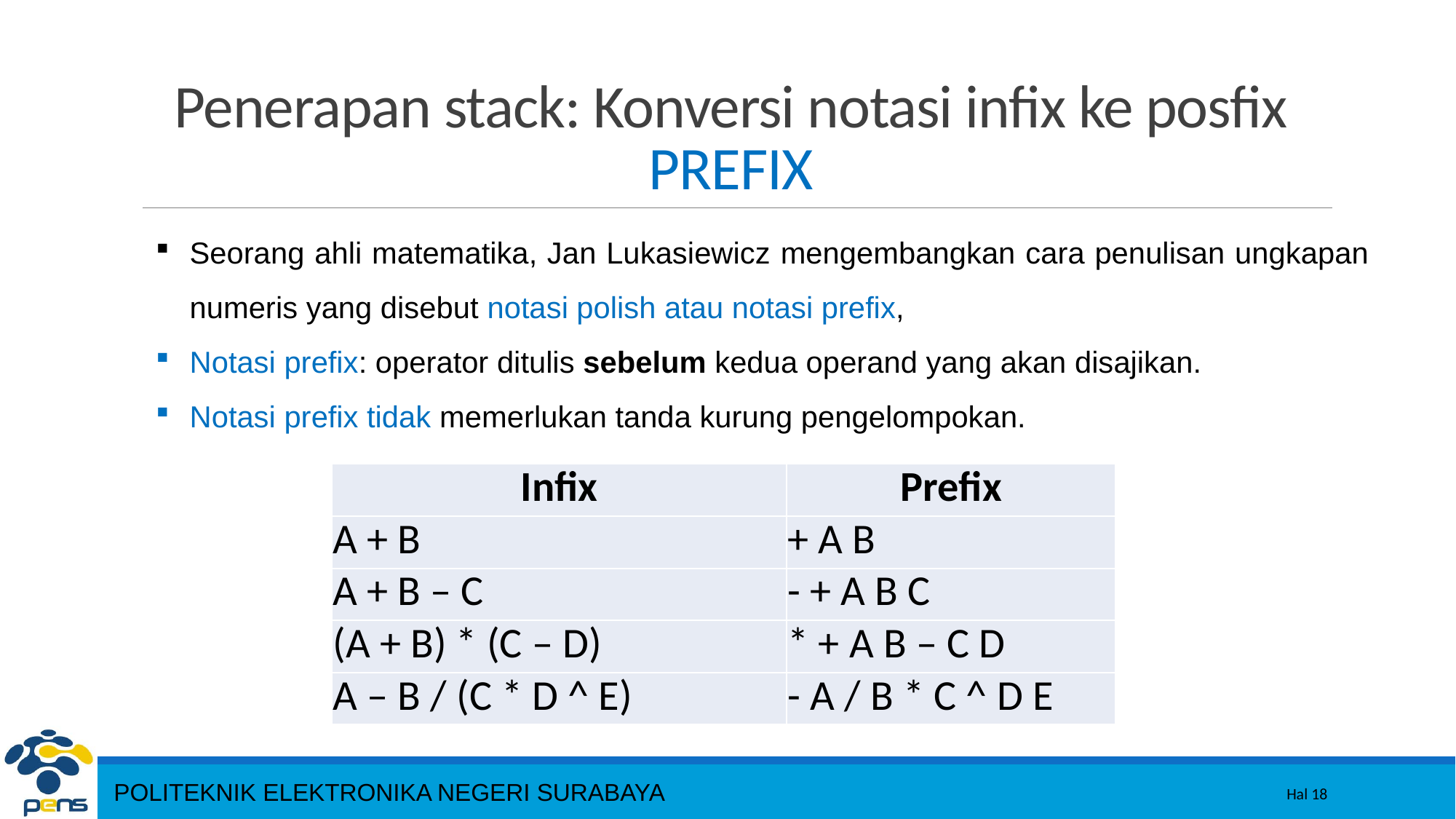

18
# Penerapan stack: Konversi notasi infix ke posfix PREFIX
Seorang ahli matematika, Jan Lukasiewicz mengembangkan cara penulisan ungkapan numeris yang disebut notasi polish atau notasi prefix,
Notasi prefix: operator ditulis sebelum kedua operand yang akan disajikan.
Notasi prefix tidak memerlukan tanda kurung pengelompokan.

| Infix | Prefix |
| --- | --- |
| A + B | + A B |
| A + B – C | - + A B C |
| (A + B) \* (C – D) | \* + A B – C D |
| A – B / (C \* D ^ E) | - A / B \* C ^ D E |